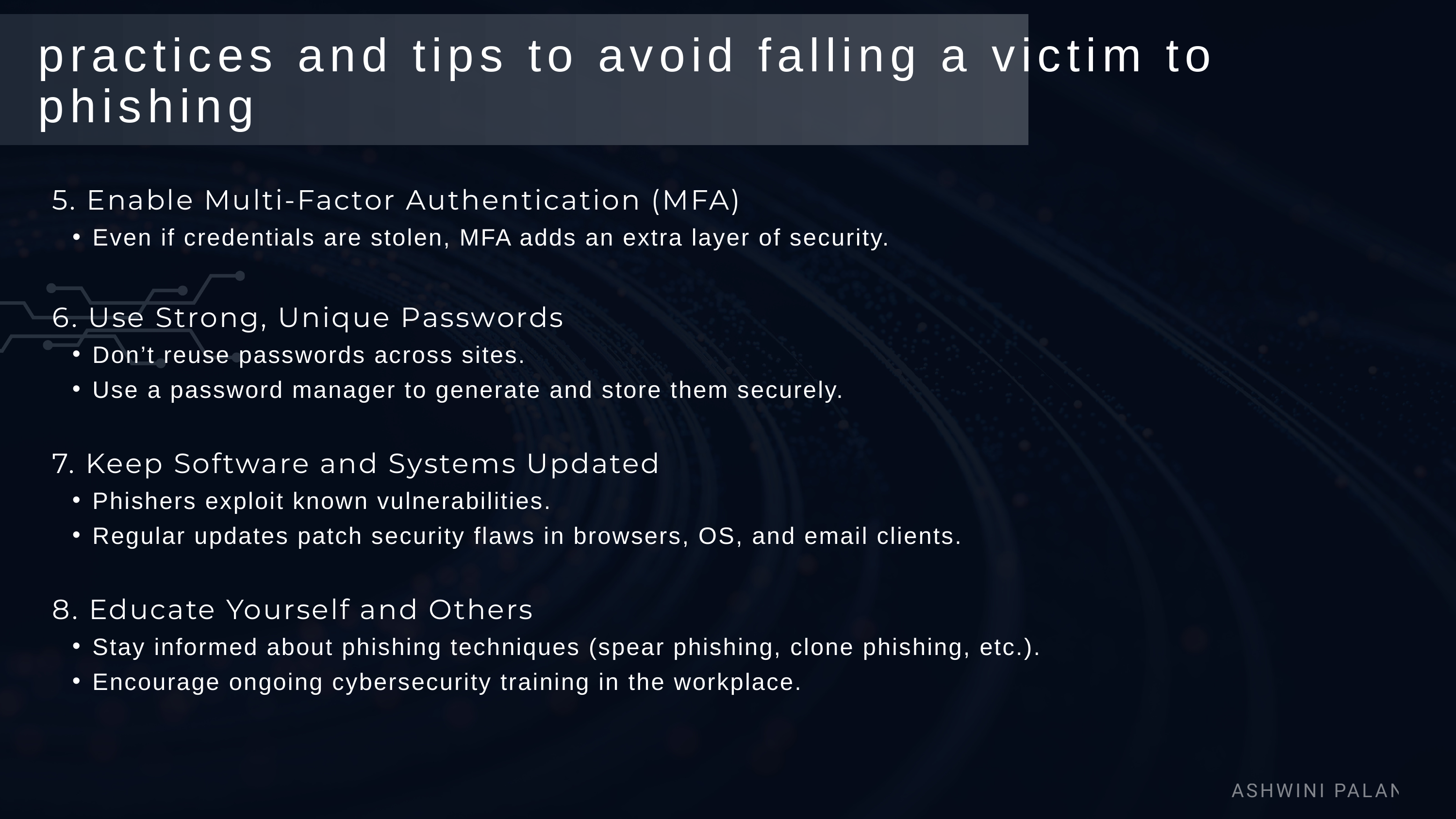

practices and tips to avoid falling a victim to phishing
5. Enable Multi-Factor Authentication (MFA)
Even if credentials are stolen, MFA adds an extra layer of security.

6. Use Strong, Unique Passwords
Don’t reuse passwords across sites.
Use a password manager to generate and store them securely.

7. Keep Software and Systems Updated
Phishers exploit known vulnerabilities.
Regular updates patch security flaws in browsers, OS, and email clients.

8. Educate Yourself and Others
Stay informed about phishing techniques (spear phishing, clone phishing, etc.).
Encourage ongoing cybersecurity training in the workplace.

ASHWINI PALANDE